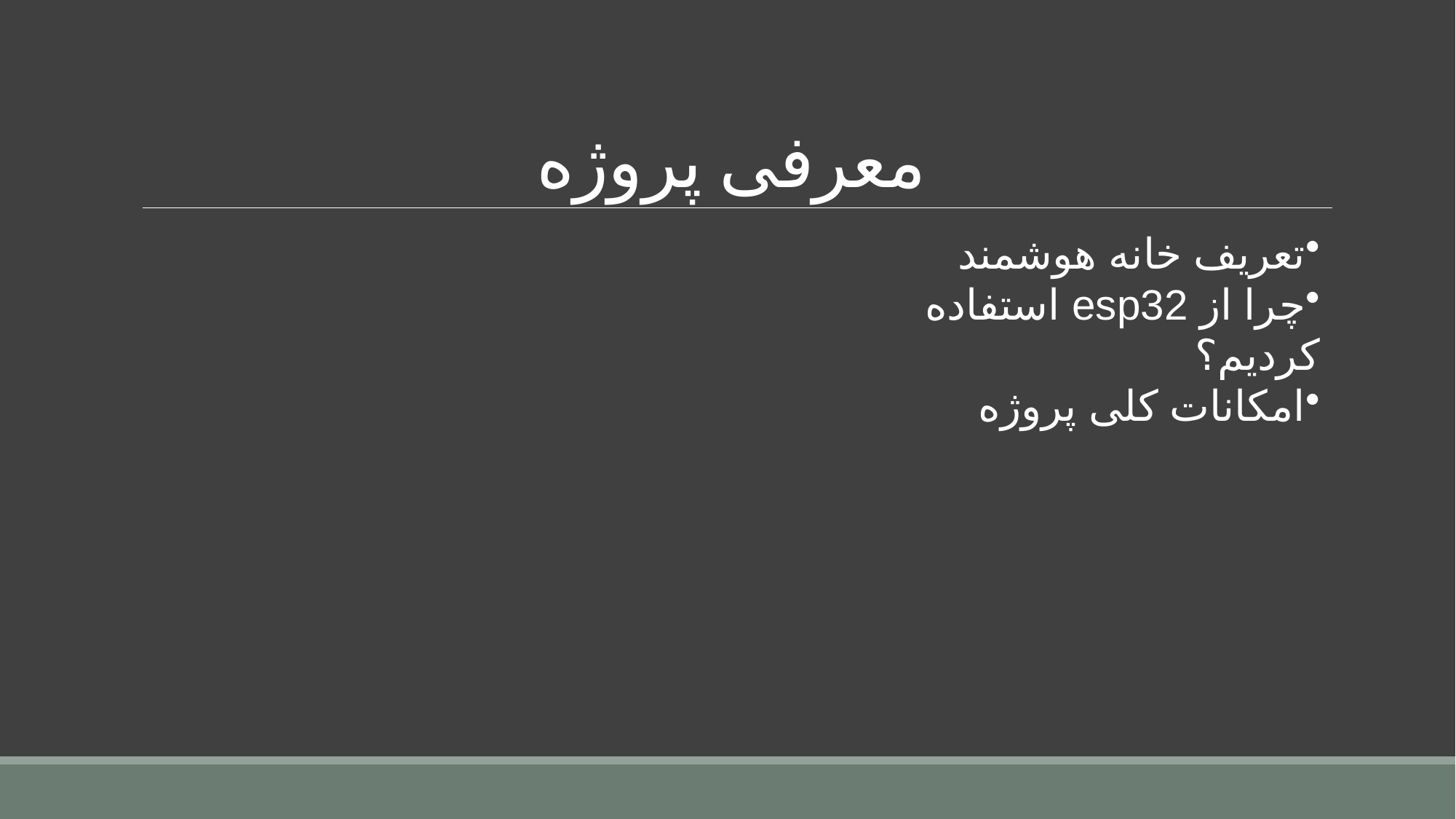

# معرفی پروژه
تعریف خانه هوشمند
چرا از esp32 استفاده کردیم؟
امکانات کلی پروژه